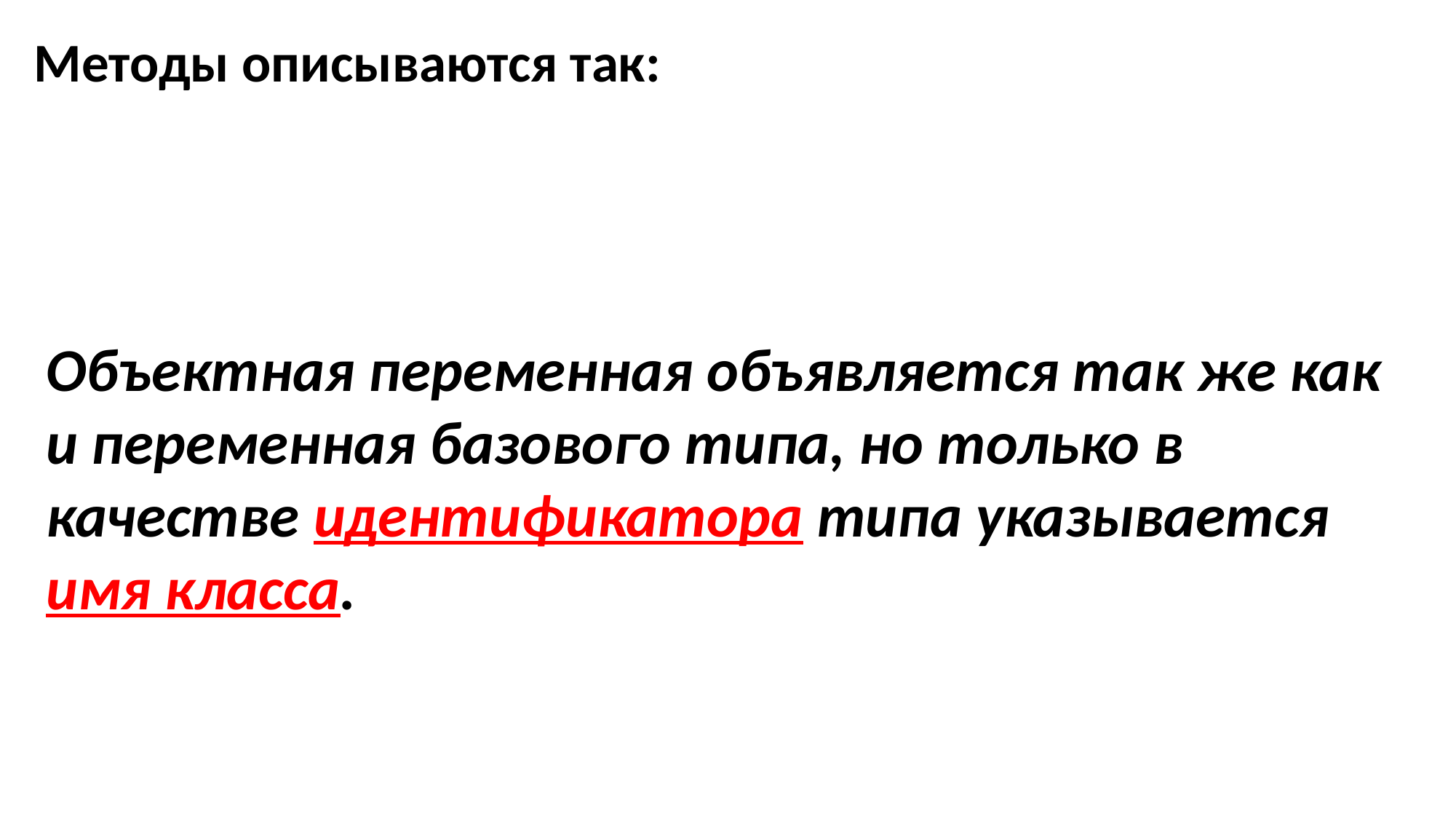

Методы описываются так:
Объектная переменная объявляется так же как и переменная базового типа, но только в качестве идентификатора типа указывается имя класса.